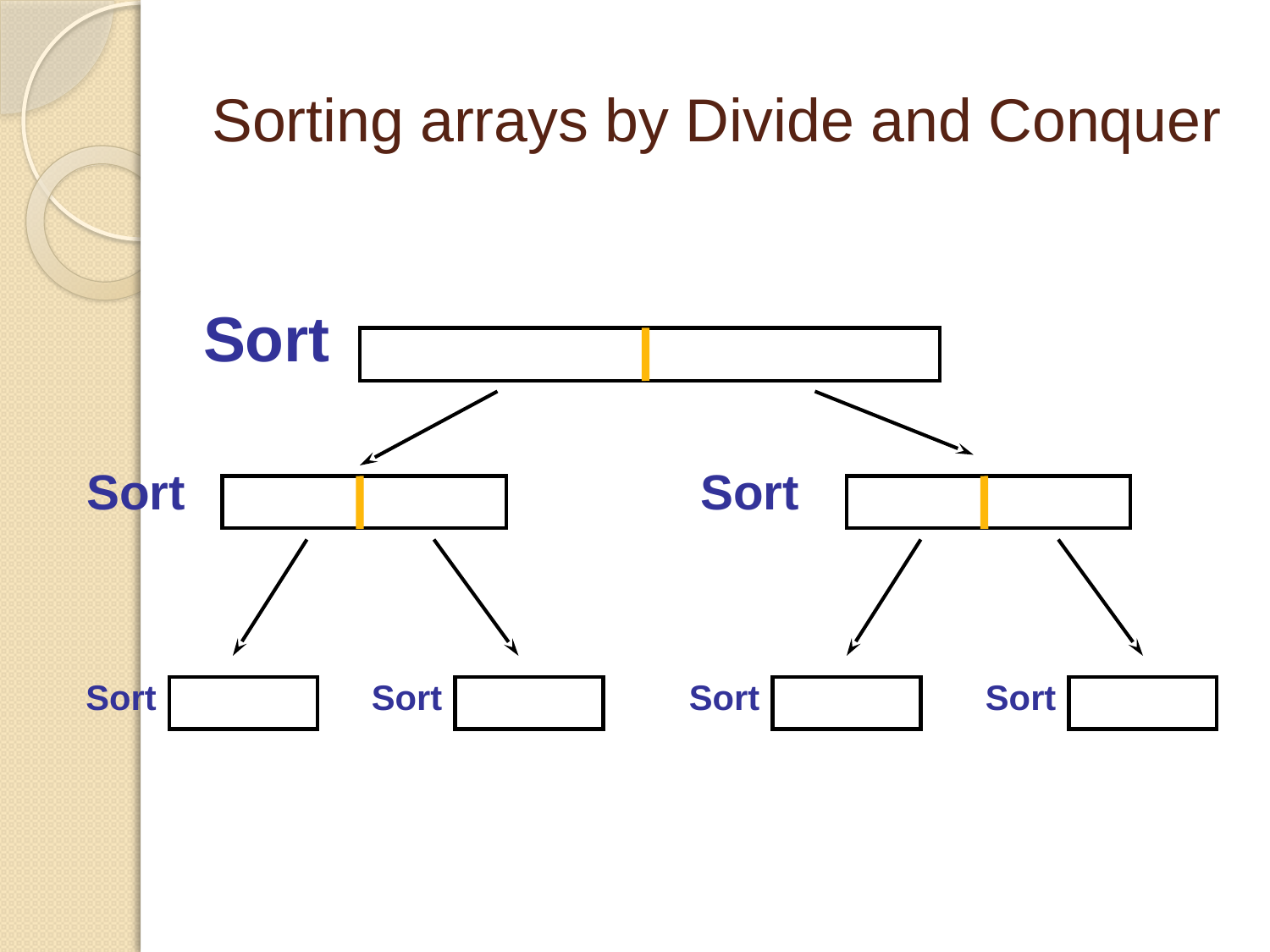

# Sorting arrays by Divide and Conquer
Sort

Sort
Sort

Sort
Sort
Sort
Sort